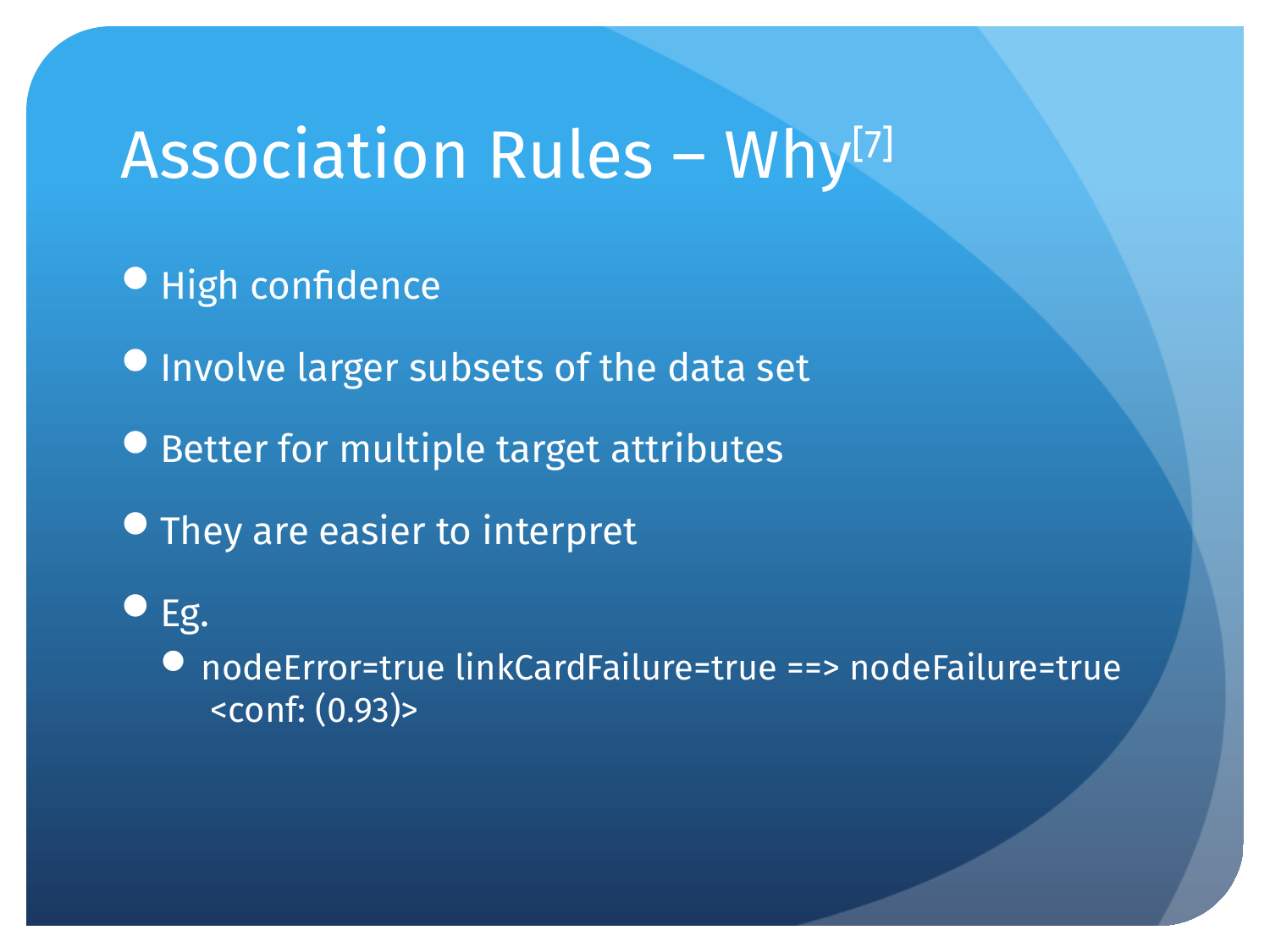

# Association Rules – Why[7]
High confidence
Involve larger subsets of the data set
Better for multiple target attributes
They are easier to interpret
Eg.
nodeError=true linkCardFailure=true ==> nodeFailure=true    <conf: (0.93)>